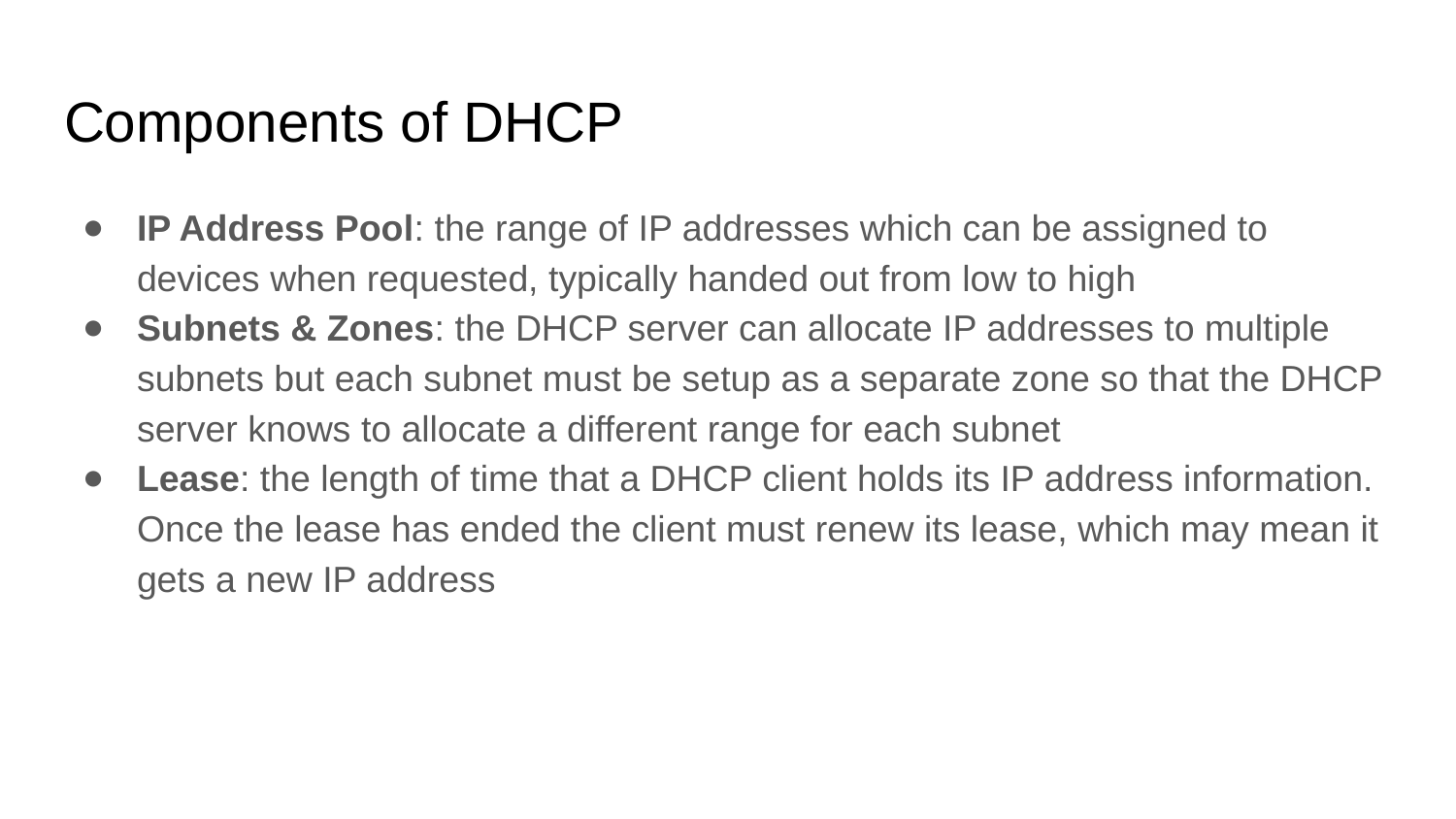

# Components of DHCP
IP Address Pool: the range of IP addresses which can be assigned to devices when requested, typically handed out from low to high
Subnets & Zones: the DHCP server can allocate IP addresses to multiple subnets but each subnet must be setup as a separate zone so that the DHCP server knows to allocate a different range for each subnet
Lease: the length of time that a DHCP client holds its IP address information. Once the lease has ended the client must renew its lease, which may mean it gets a new IP address